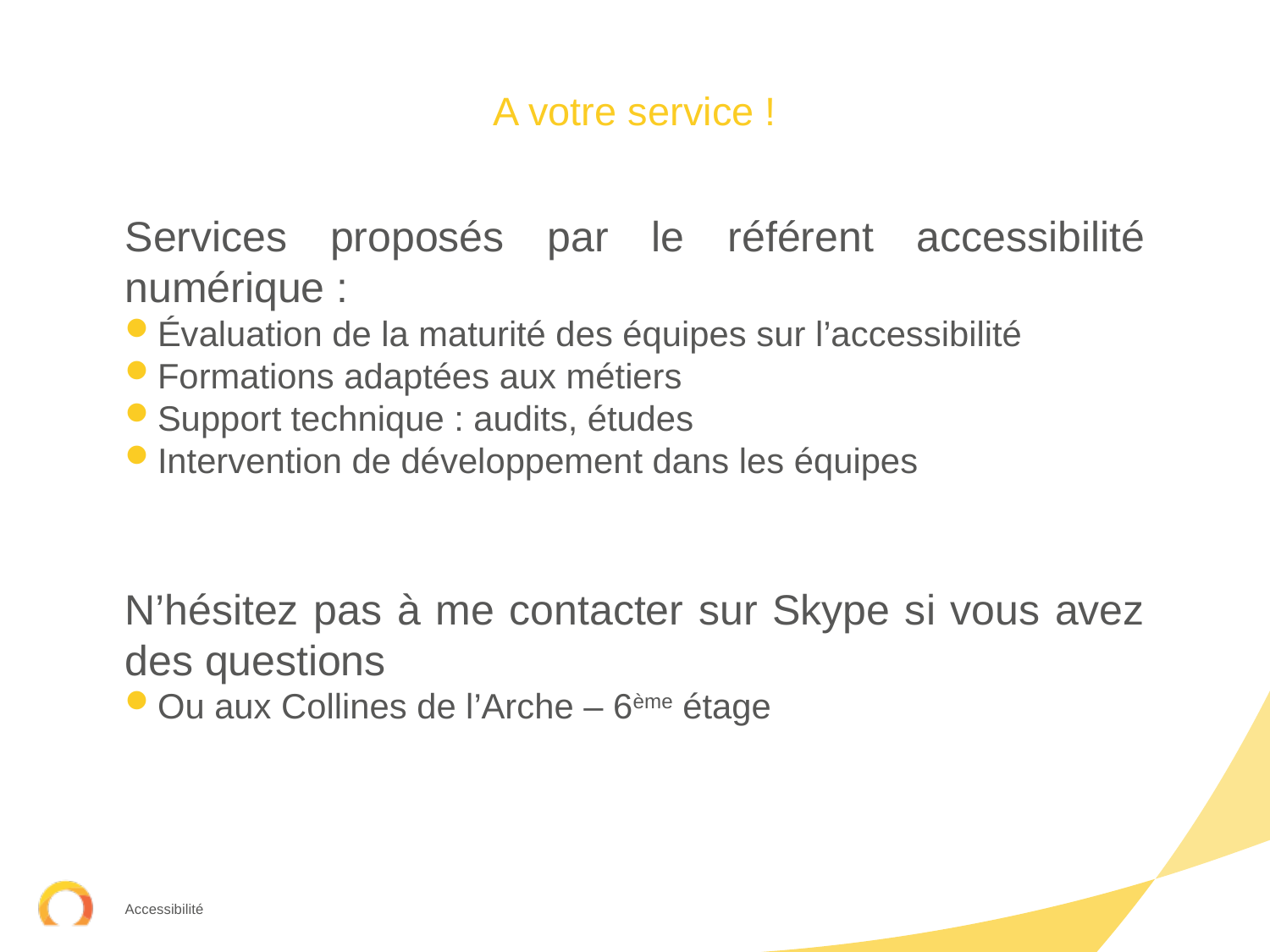

# A votre service !

Services proposés par le référent accessibilité numérique :
Évaluation de la maturité des équipes sur l’accessibilité
Formations adaptées aux métiers
Support technique : audits, études
Intervention de développement dans les équipes

N’hésitez pas à me contacter sur Skype si vous avez des questions
Ou aux Collines de l’Arche – 6ème étage

Accessibilité
17/09/2019